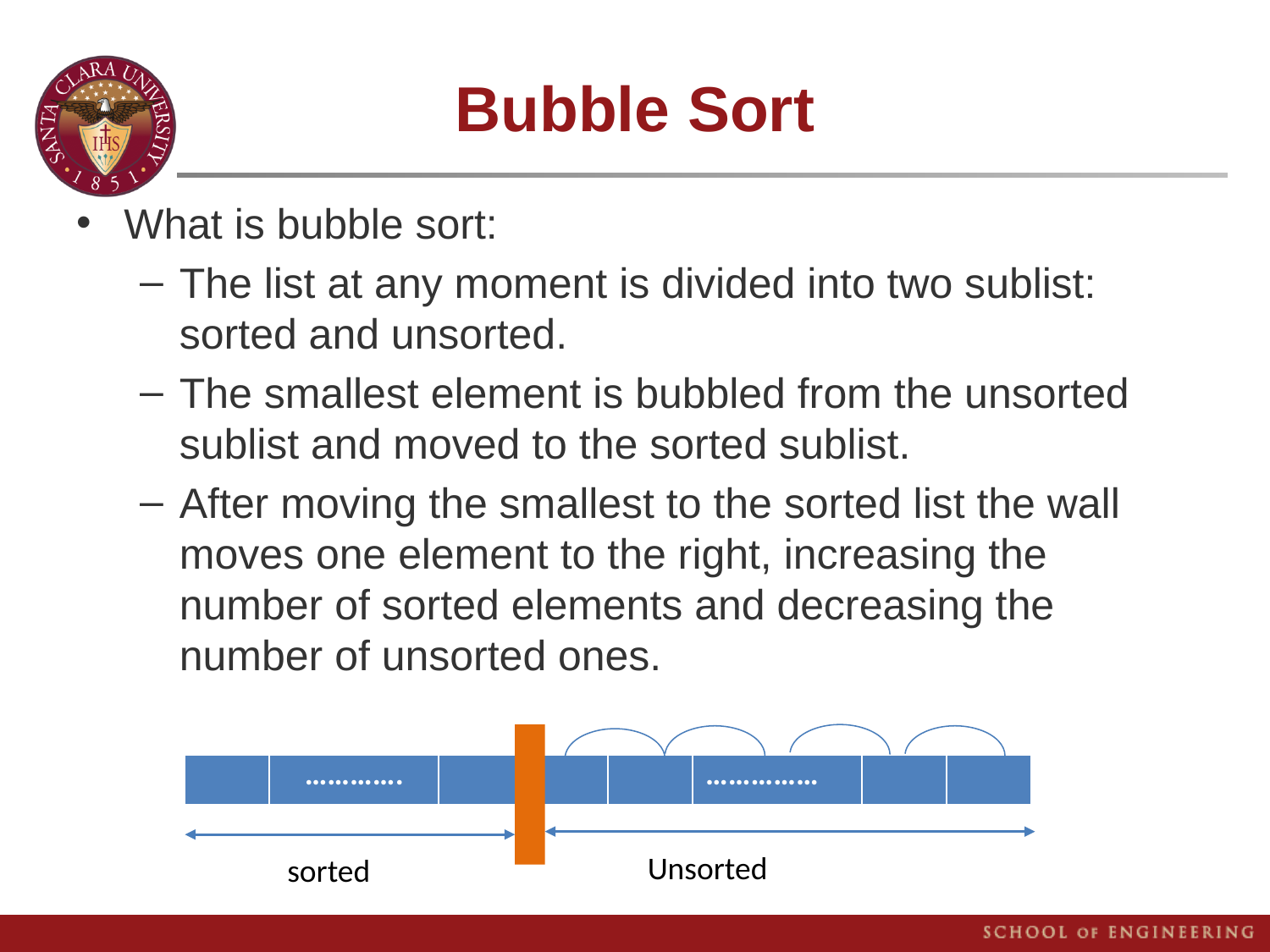

# Bubble Sort
What is bubble sort:
The list at any moment is divided into two sublist: sorted and unsorted.
The smallest element is bubbled from the unsorted sublist and moved to the sorted sublist.
After moving the smallest to the sorted list the wall moves one element to the right, increasing the number of sorted elements and decreasing the number of unsorted ones.

|  | …………. |  |  |  | …………… |  |  |
| --- | --- | --- | --- | --- | --- | --- | --- |
Unsorted
sorted